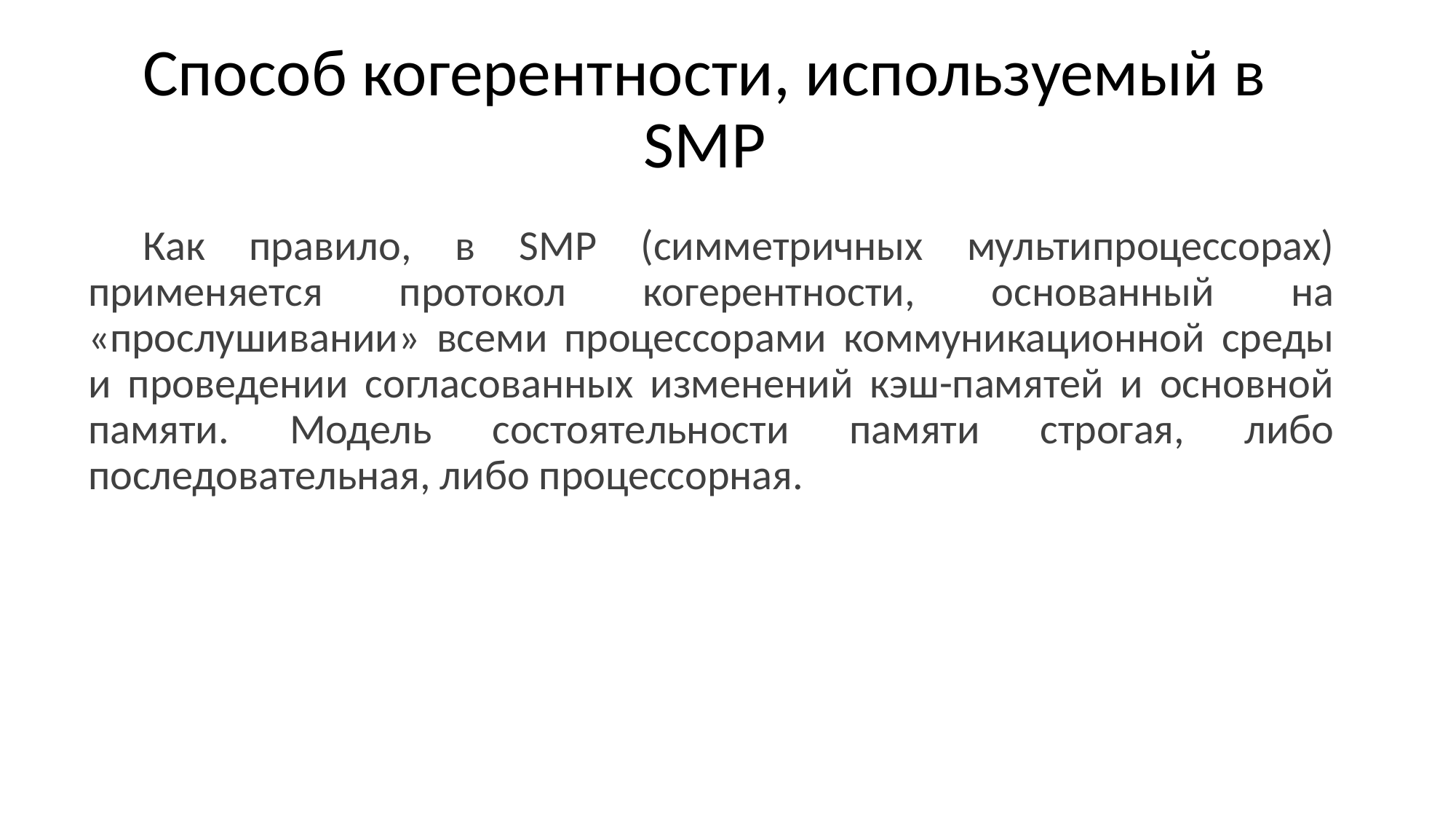

# Способ когерентности, используемый в SMP
Как правило, в ЅMP (симметричных мультипроцессорах) применяется протокол когерентности, основанный на «прослушивании» всеми процессорами коммуникационной среды и проведении согласованных изменений кэш-памятей и основной памяти. Модель состоятельности памяти строгая, либо последовательная, либо процессорная.